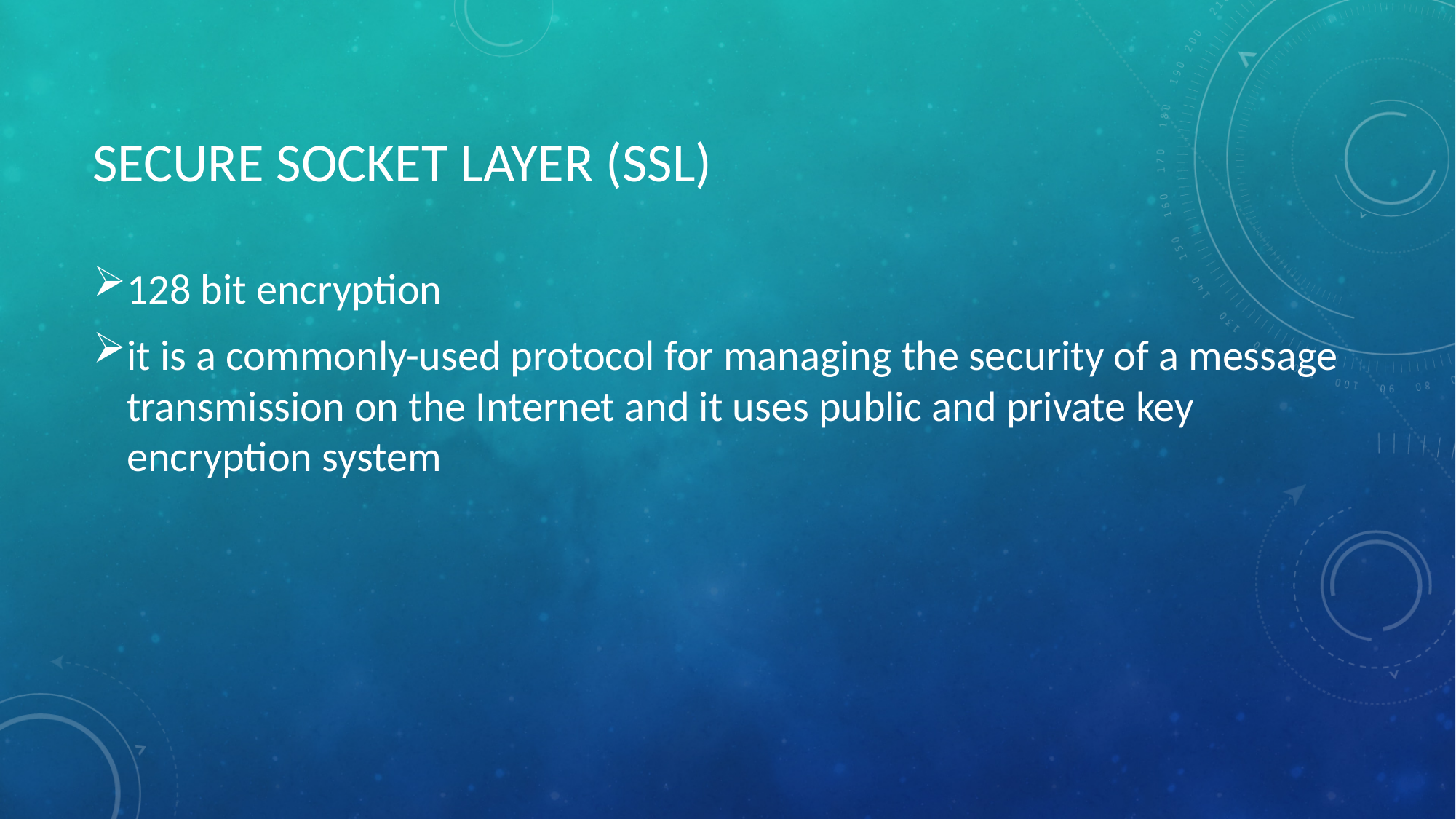

# Secure Socket Layer (SSL)
128 bit encryption
it is a commonly-used protocol for managing the security of a message transmission on the Internet and it uses public and private key encryption system